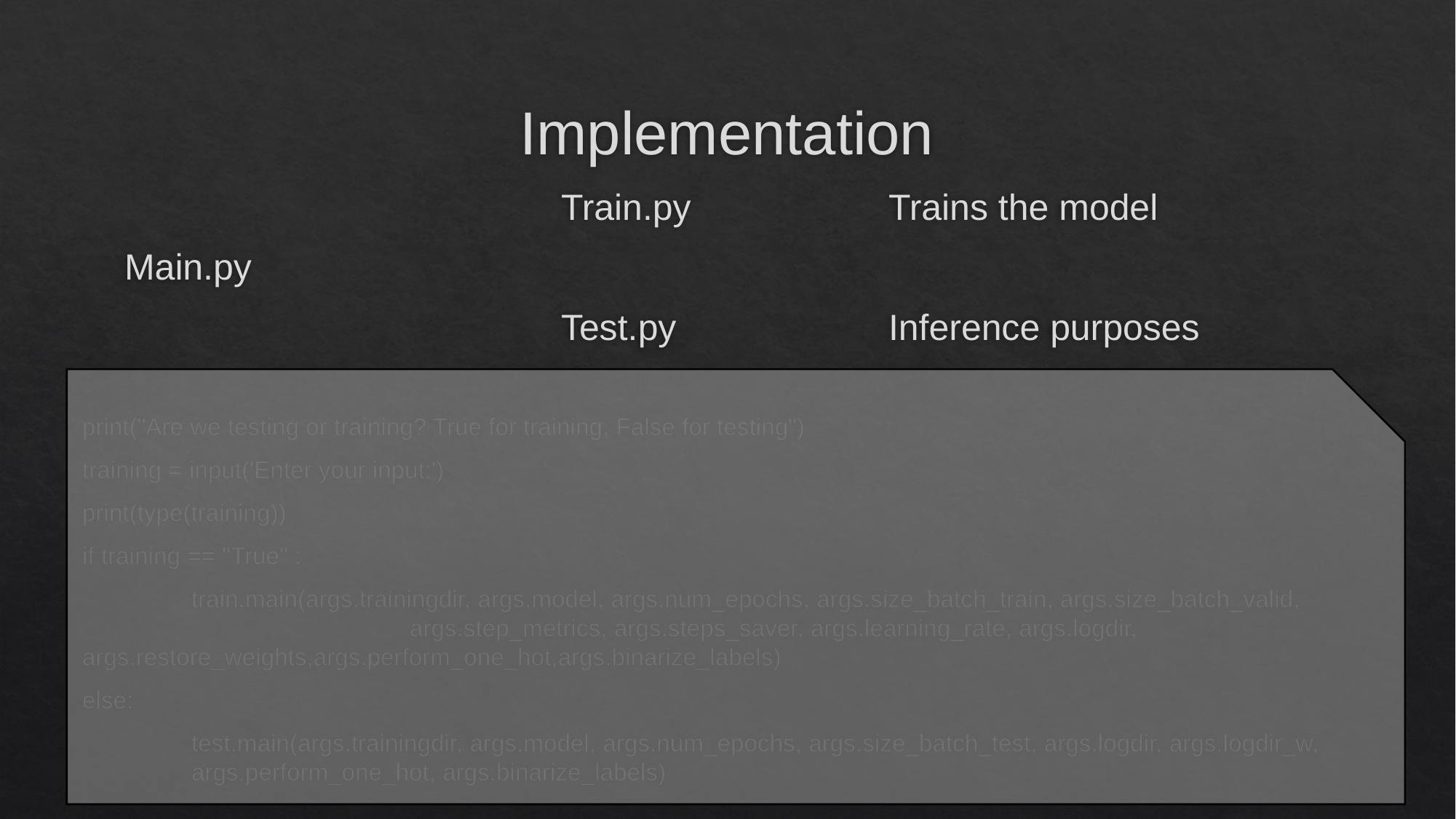

# Implementation
				Train.py		Trains the model
Main.py
				Test.py		Inference purposes

print("Are we testing or training? True for training, False for testing")
training = input('Enter your input:')
print(type(training))
if training == "True" :
	train.main(args.trainingdir, args.model, args.num_epochs, args.size_batch_train, args.size_batch_valid, 			args.step_metrics, args.steps_saver, args.learning_rate, args.logdir, 	args.restore_weights,args.perform_one_hot,args.binarize_labels)
else:
	test.main(args.trainingdir, args.model, args.num_epochs, args.size_batch_test, args.logdir, args.logdir_w, 	args.perform_one_hot, args.binarize_labels)